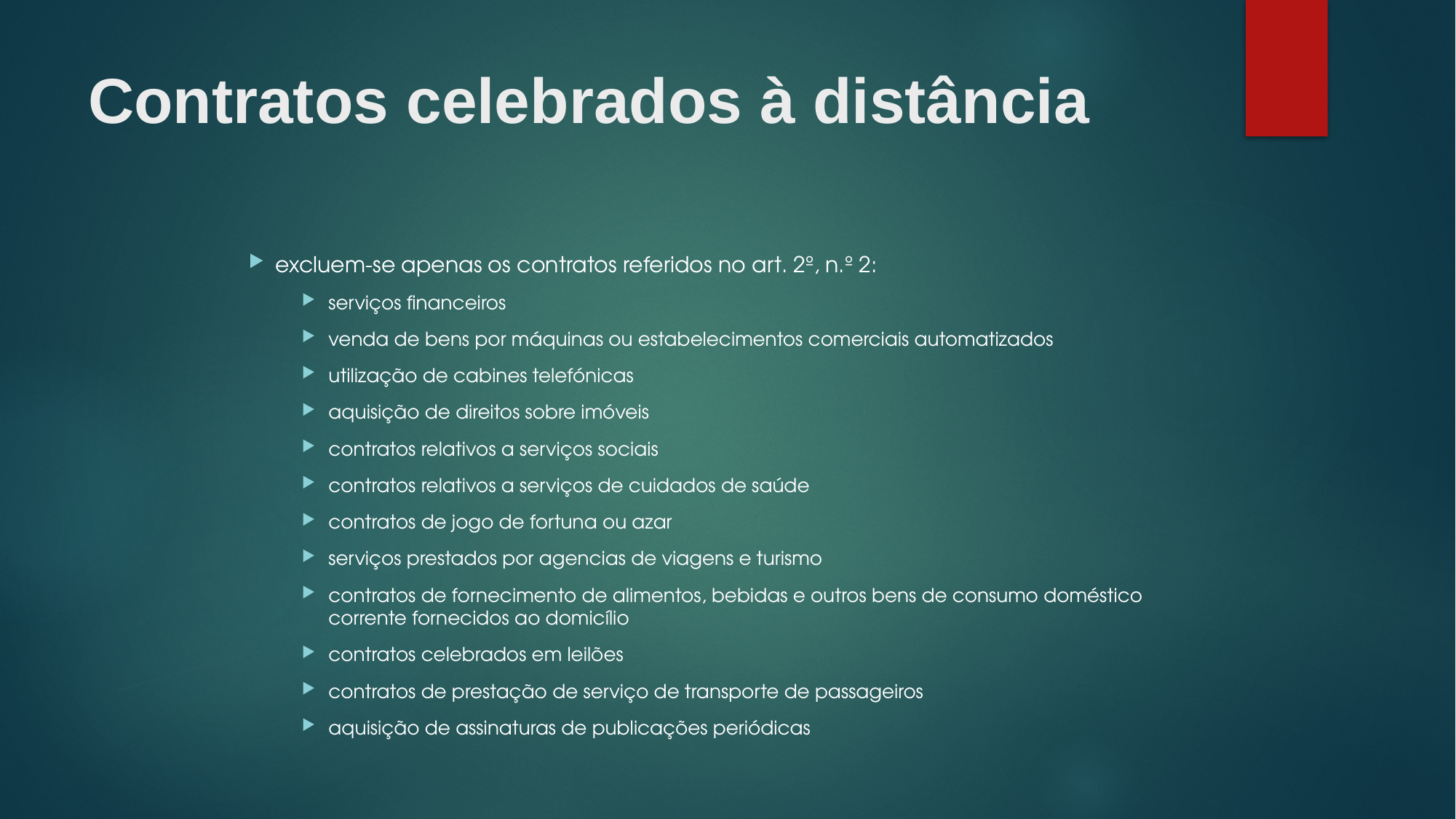

# Contratos celebrados à distância
excluem-se apenas os contratos referidos no art. 2º, n.º 2:
serviços financeiros
venda de bens por máquinas ou estabelecimentos comerciais automatizados
utilização de cabines telefónicas
aquisição de direitos sobre imóveis
contratos relativos a serviços sociais
contratos relativos a serviços de cuidados de saúde
contratos de jogo de fortuna ou azar
serviços prestados por agencias de viagens e turismo
contratos de fornecimento de alimentos, bebidas e outros bens de consumo doméstico corrente fornecidos ao domicílio
contratos celebrados em leilões
contratos de prestação de serviço de transporte de passageiros
aquisição de assinaturas de publicações periódicas